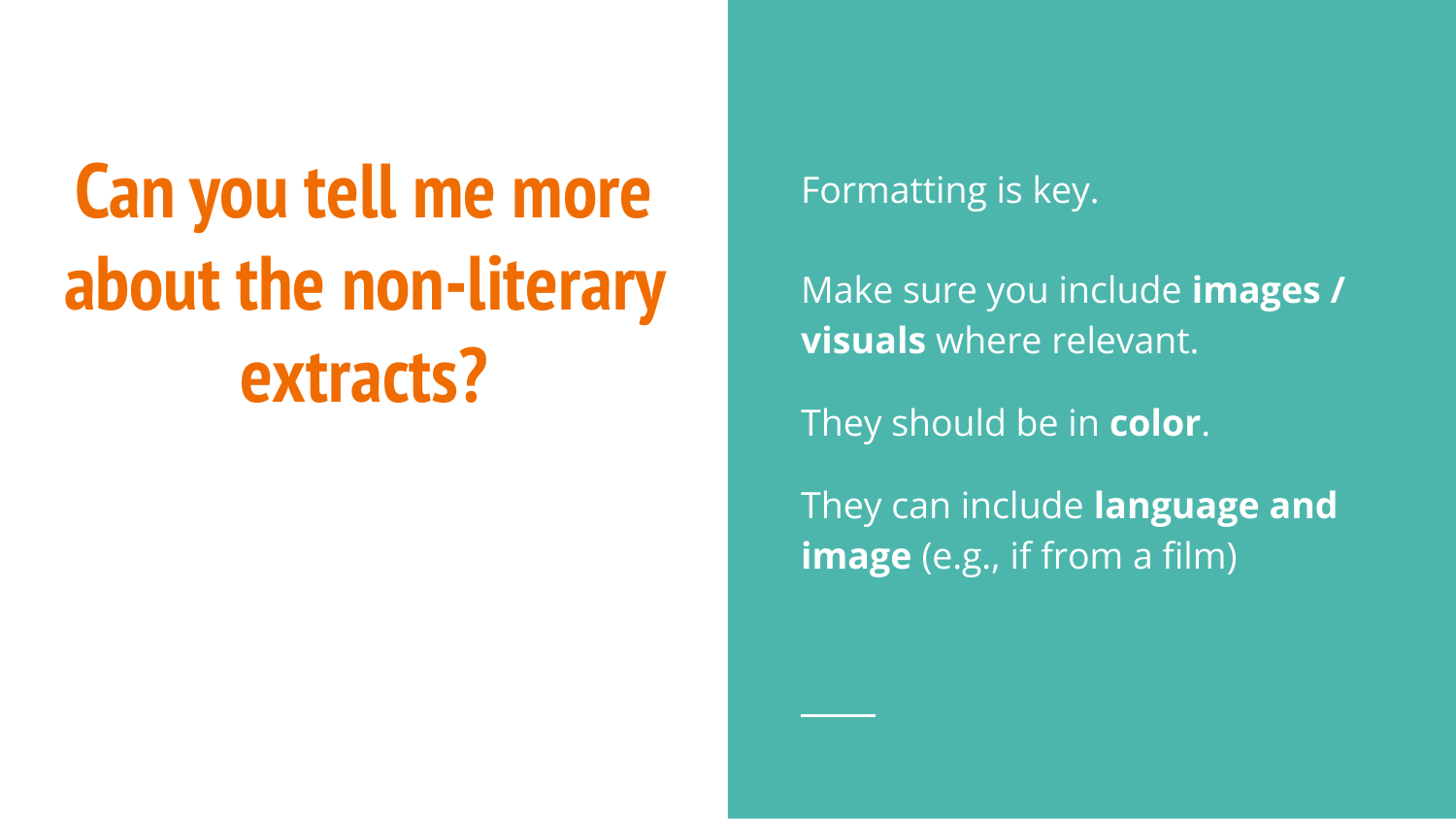

Formatting is key.
Make sure you include images / visuals where relevant.
They should be in color.
They can include language and image (e.g., if from a film)

# Can you tell me more about the non-literary extracts?